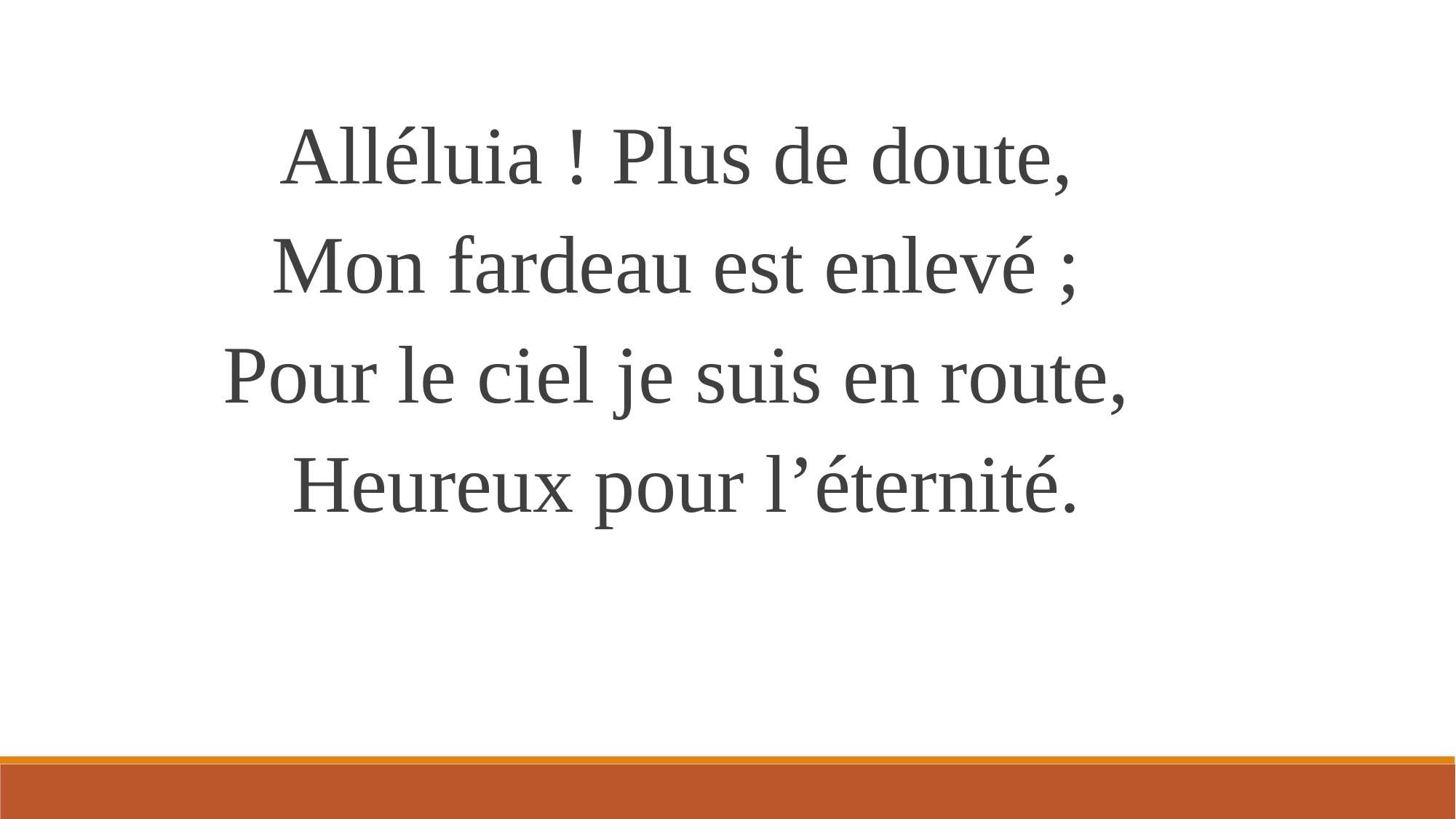

Alléluia ! Plus de doute,
Mon fardeau est enlevé ;
Pour le ciel je suis en route,
Heureux pour l’éternité.